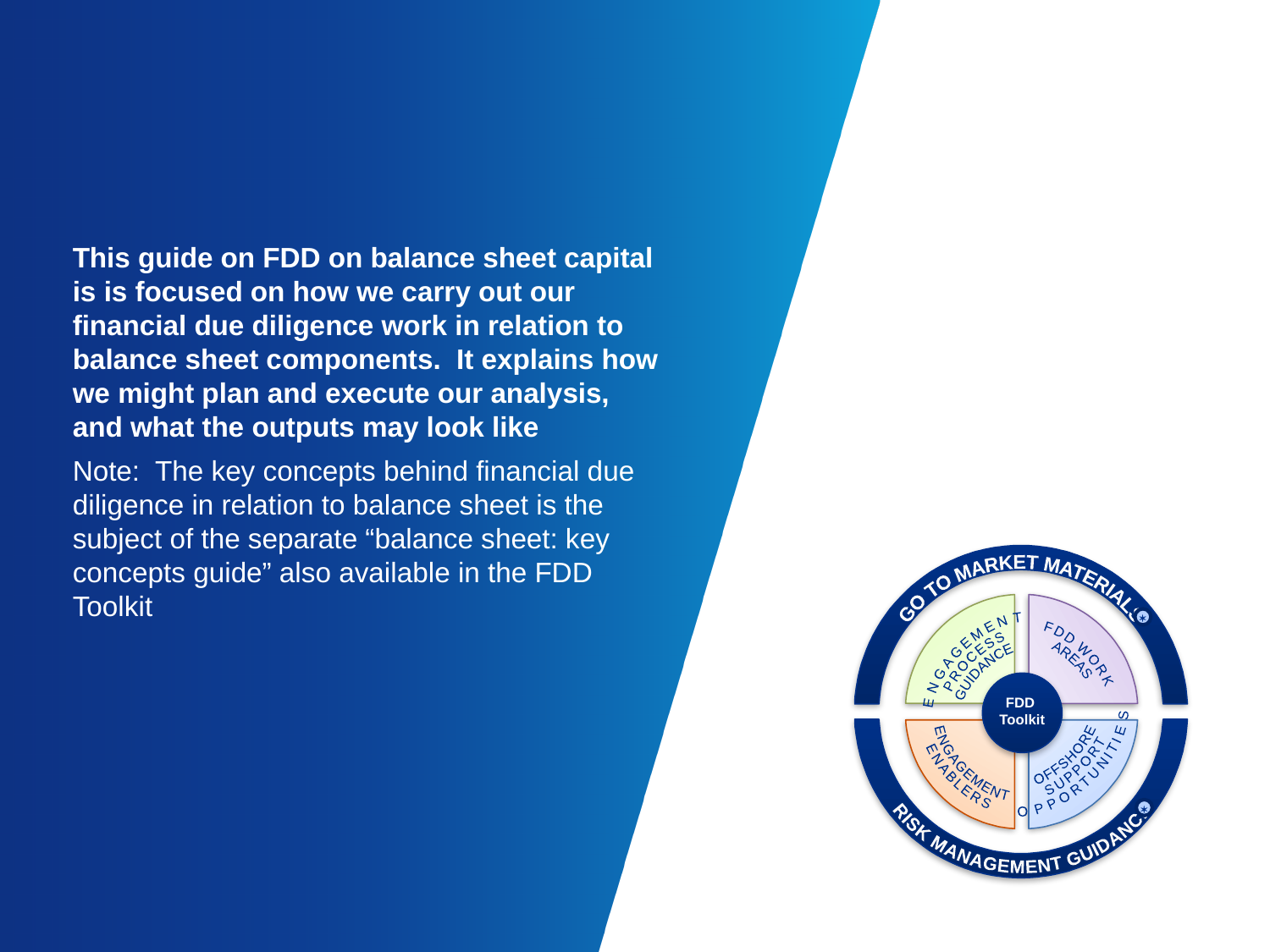

This guide on FDD on balance sheet capital is is focused on how we carry out our financial due diligence work in relation to balance sheet components.  It explains how we might plan and execute our analysis, and what the outputs may look like
Note:  The key concepts behind financial due diligence in relation to balance sheet is the subject of the separate “balance sheet: key concepts guide” also available in the FDD Toolkit

GO TO MARKET MATERIALS
RISK MANAGEMENT GUIDANCE

∗
FDD WORK
AREAS
ENGAGEMENT
PROCESS
GUIDANCE

FDD
Toolkit
OFFSHORE
SUPPORT
OPPORTUNITIES
ENGAGEMENT
ENABLERS

∗